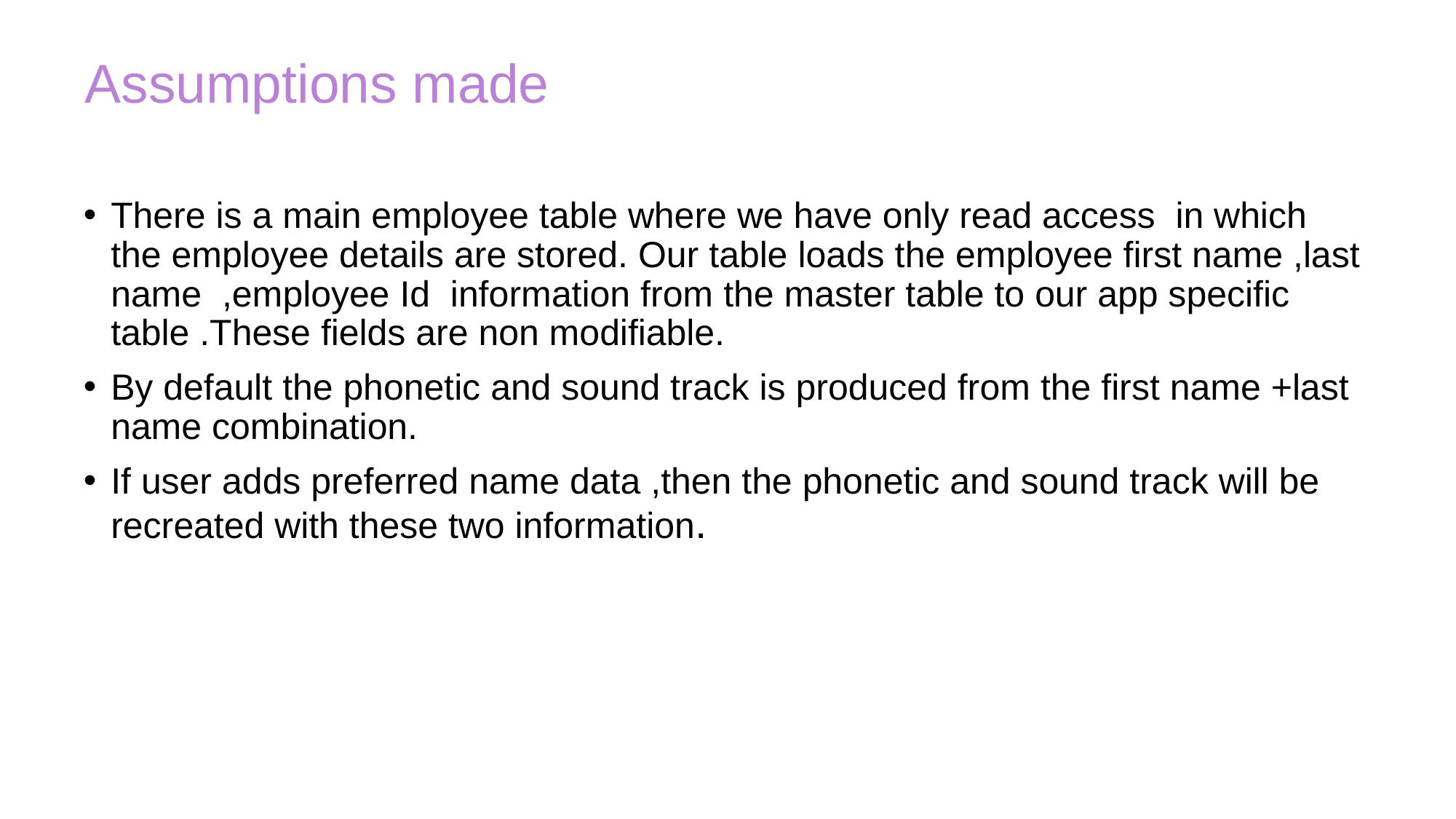

# Assumptions made
There is a main employee table where we have only read access  in which  the employee details are stored. Our table loads the employee first name ,last name  ,employee Id  information from the master table to our app specific table .These fields are non modifiable.
By default the phonetic and sound track is produced from the first name +last name combination.
If user adds preferred name data ,then the phonetic and sound track will be recreated with these two information.